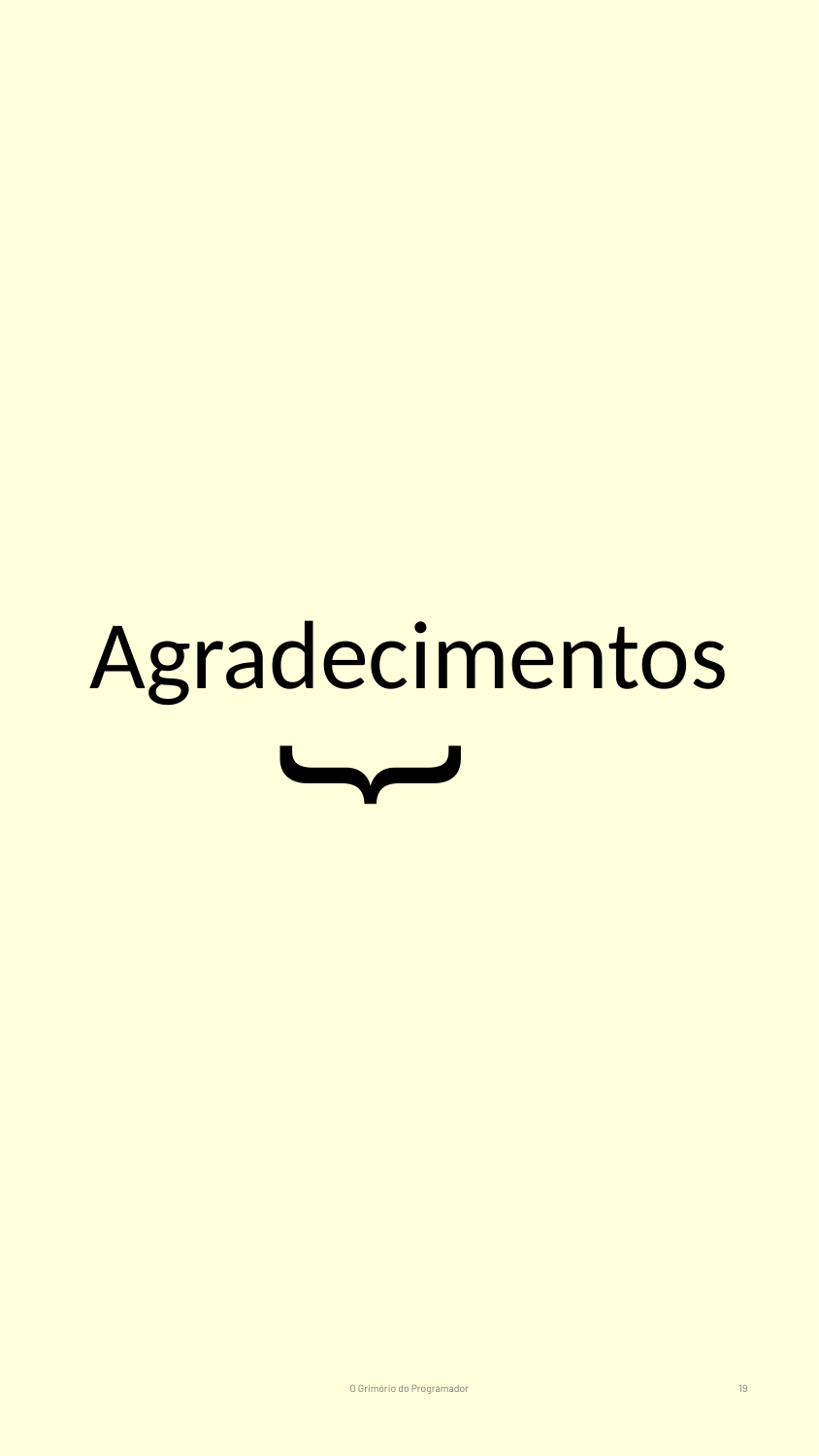

Agradecimentos

}
O Grimório do Programador
19